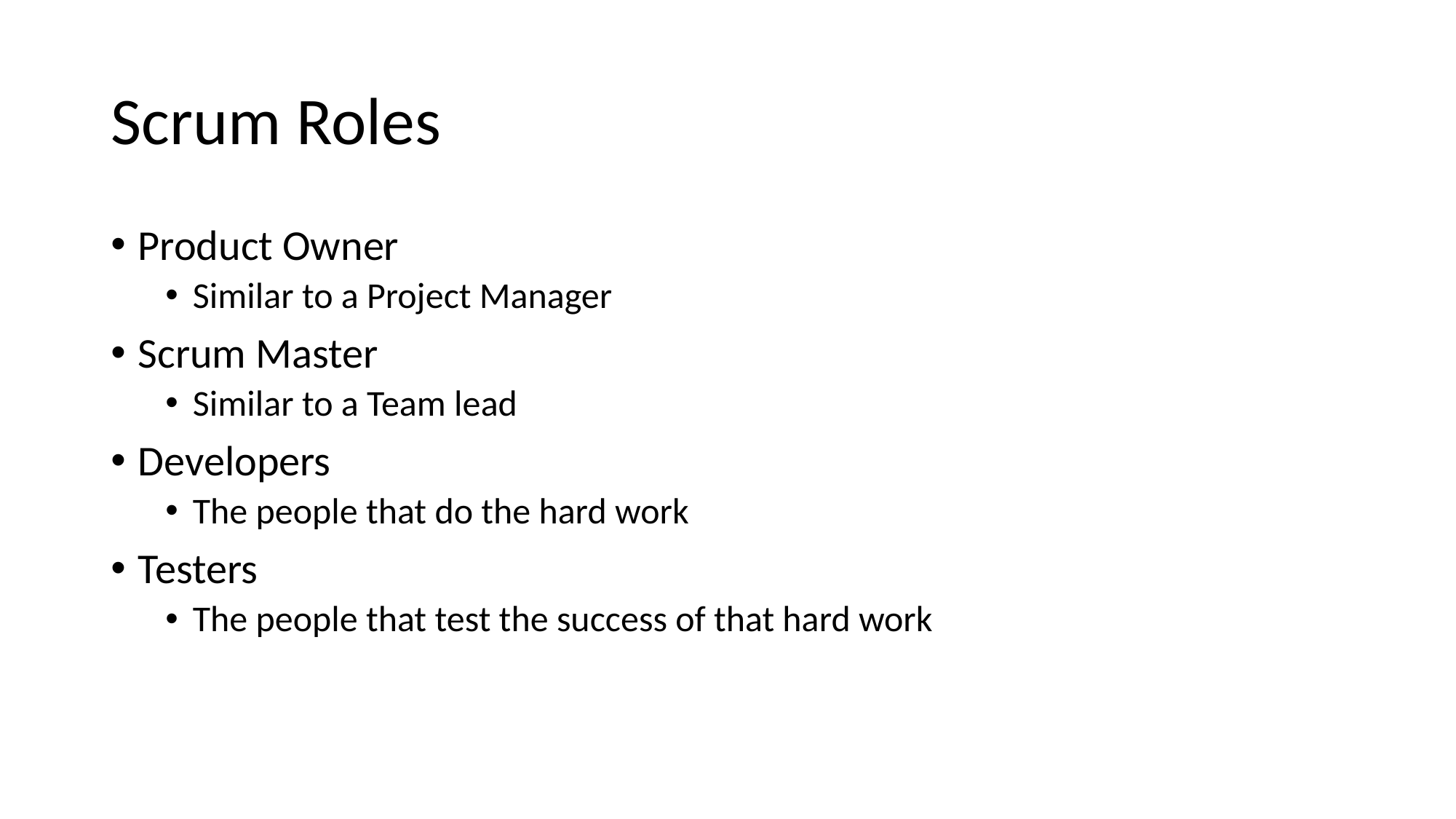

# Scrum Roles
Product Owner
Similar to a Project Manager
Scrum Master
Similar to a Team lead
Developers
The people that do the hard work
Testers
The people that test the success of that hard work